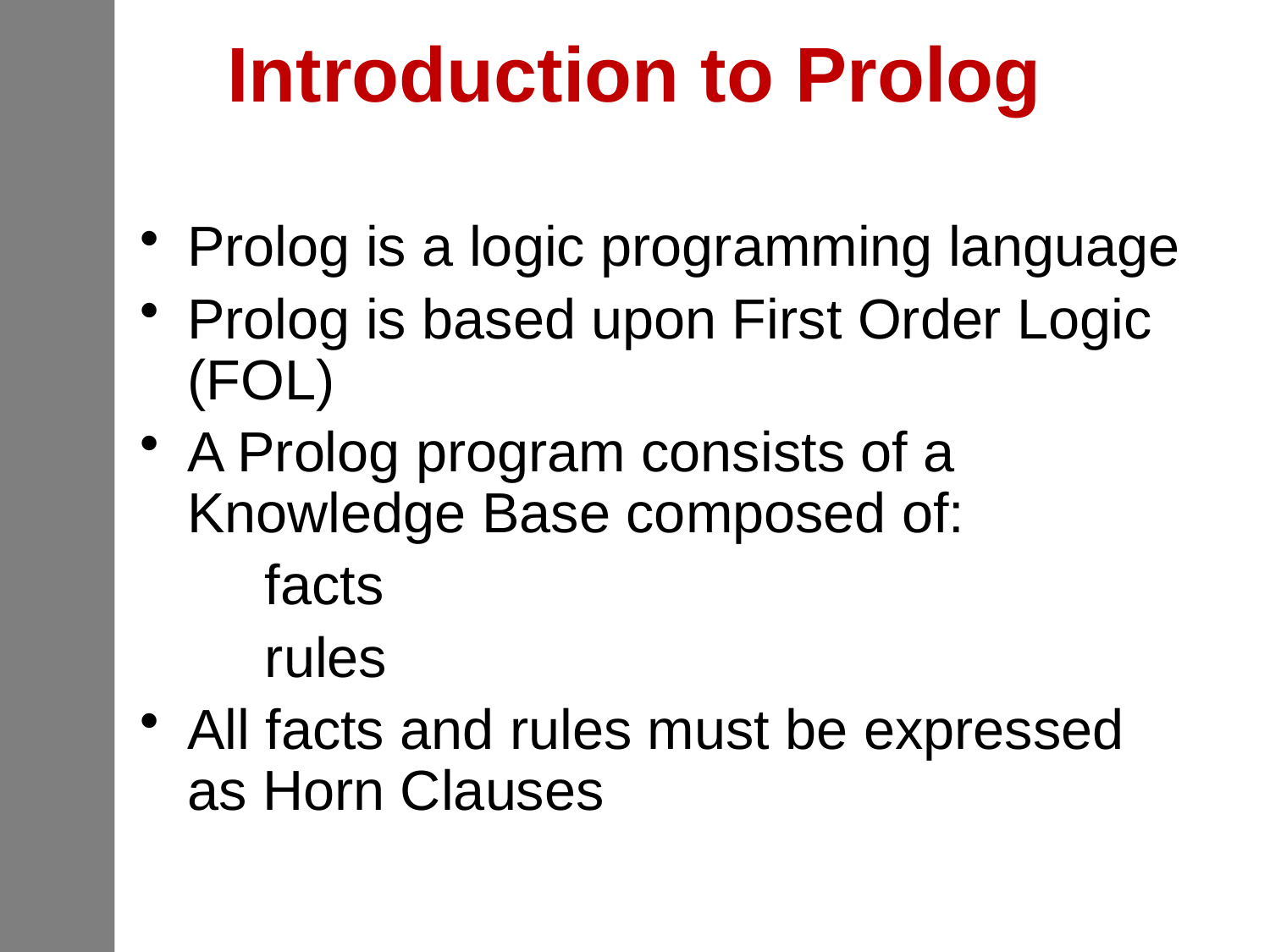

# Introduction to Prolog
Prolog is a logic programming language
Prolog is based upon First Order Logic (FOL)
A Prolog program consists of a Knowledge Base composed of:
        facts
        rules
All facts and rules must be expressed as Horn Clauses